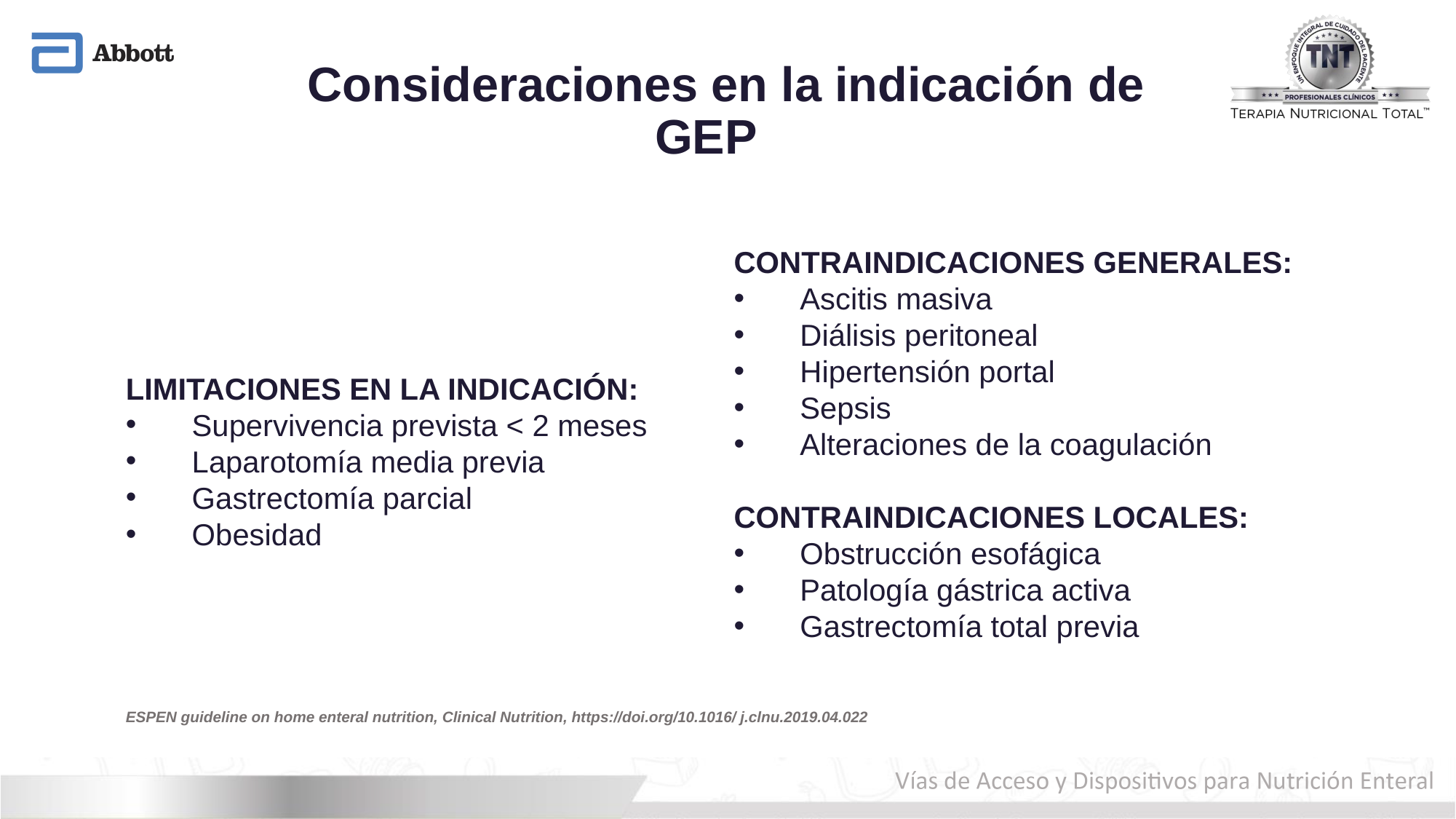

# Consideraciones en la indicación de GEP

CONTRAINDICACIONES GENERALES:
   Ascitis masiva
   Diálisis peritoneal
   Hipertensión portal
   Sepsis
   Alteraciones de la coagulación

CONTRAINDICACIONES LOCALES:
   Obstrucción esofágica
   Patología gástrica activa
   Gastrectomía total previa

LIMITACIONES EN LA INDICACIÓN:
   Supervivencia prevista < 2 meses
   Laparotomía media previa
   Gastrectomía parcial
   Obesidad

ESPEN guideline on home enteral nutrition, Clinical Nutrition, https://doi.org/10.1016/ j.clnu.2019.04.022